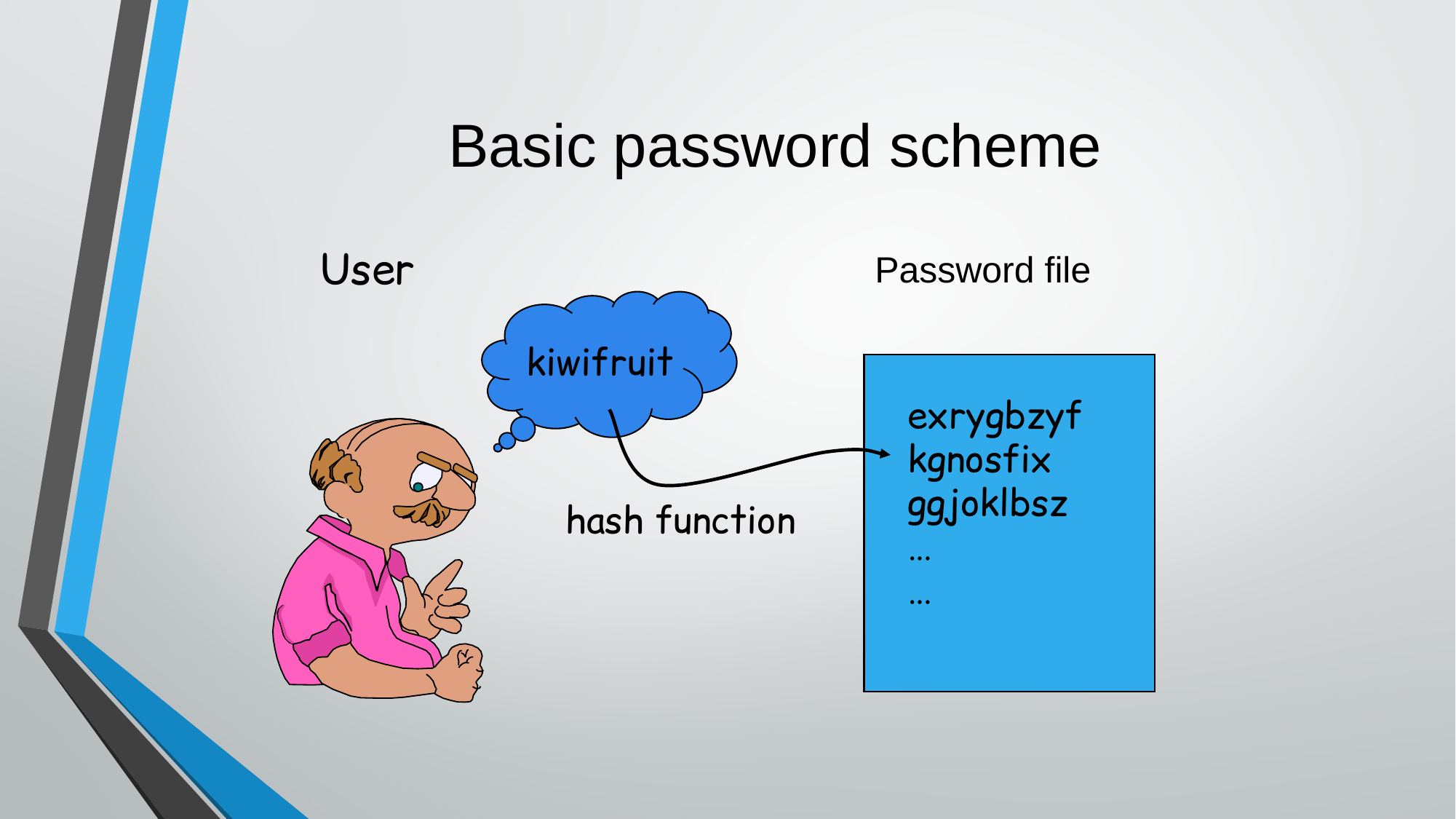

# Basic password scheme
User
Password file
kiwifruit
   exrygbzyf
   kgnosfix
   ggjoklbsz
   …
   …

hash function